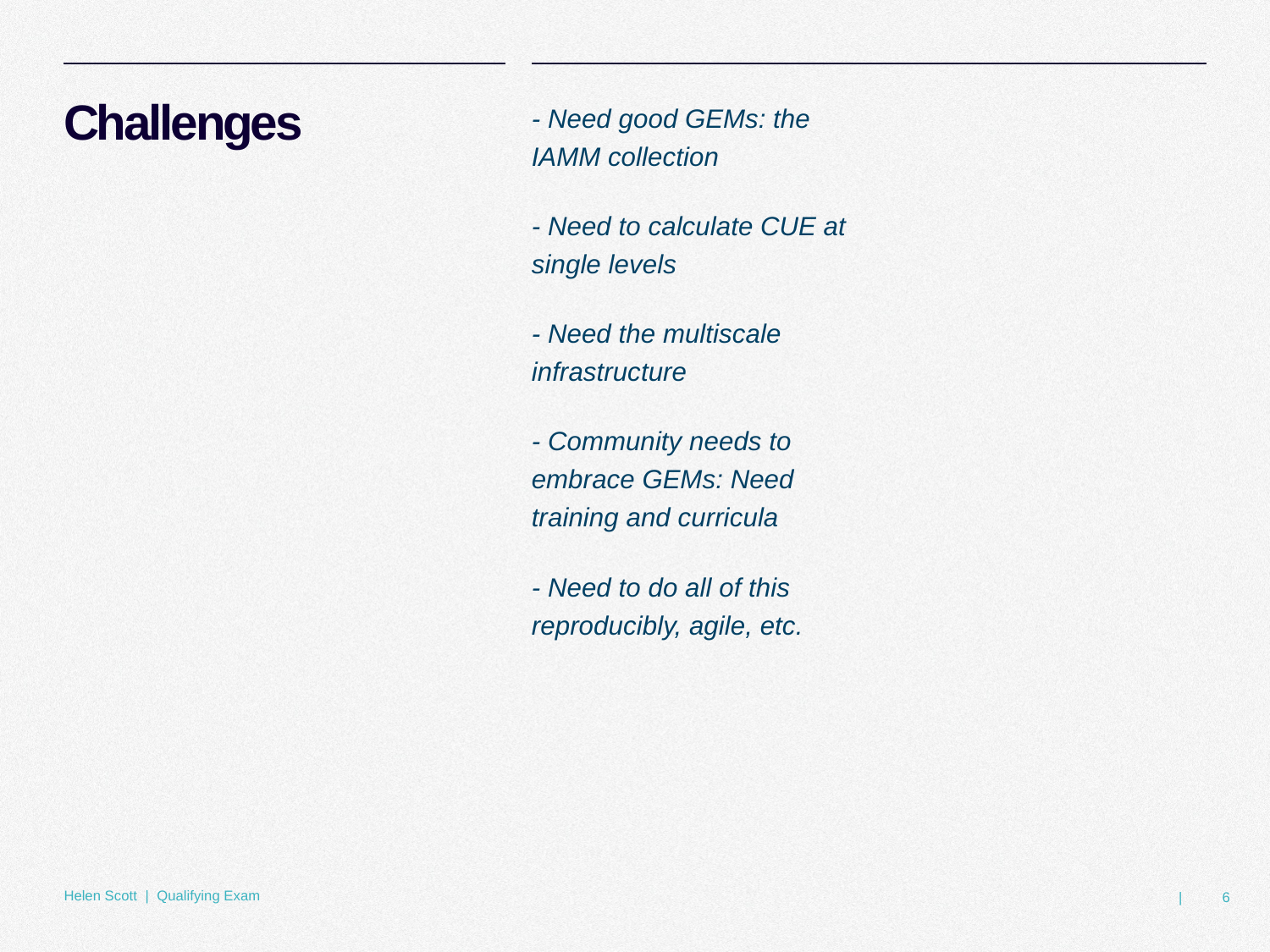

# Challenges
- Need good GEMs: the IAMM collection
- Need to calculate CUE at single levels
- Need the multiscale infrastructure
- Community needs to embrace GEMs: Need training and curricula
- Need to do all of this reproducibly, agile, etc.